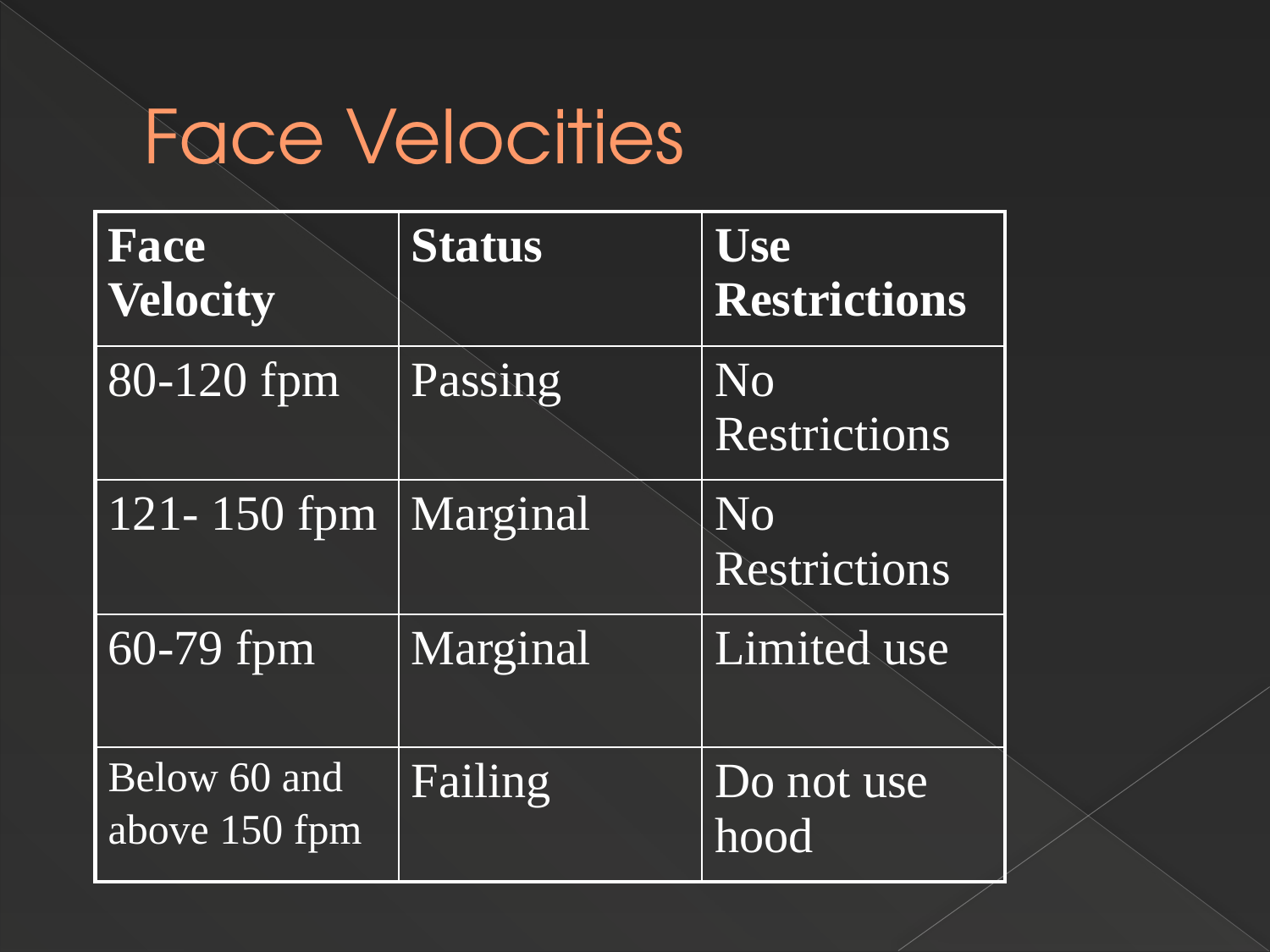

# Face Velocities
| Face Velocity | Status | Use Restrictions |
| --- | --- | --- |
| 80-120 fpm | Passing | No Restrictions |
| 121- 150 fpm | Marginal | No Restrictions |
| 60-79 fpm | Marginal | Limited use |
| Below 60 and above 150 fpm | Failing | Do not use hood |